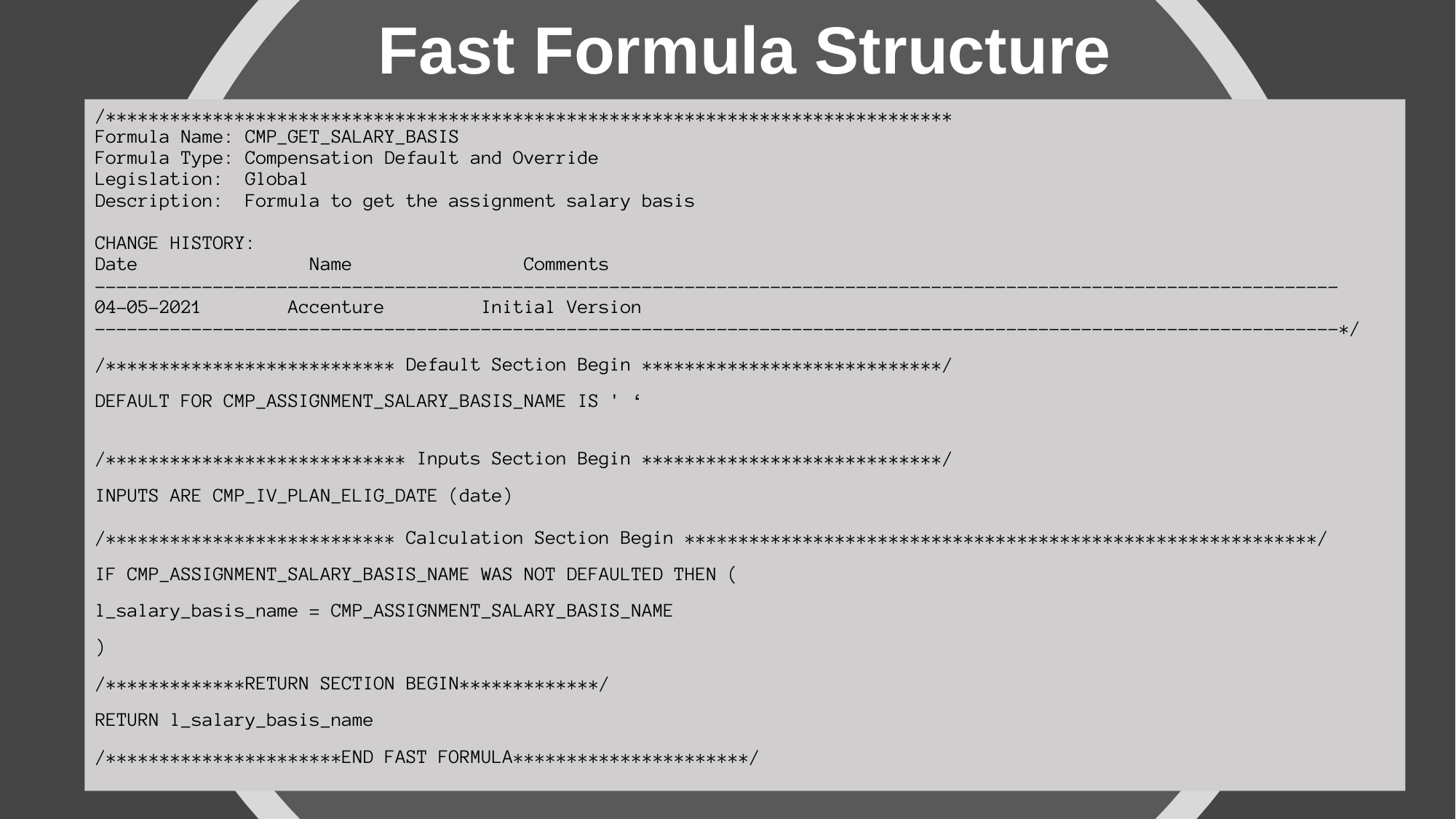

# Fast Formula Structure
/*******************************************************************************
Formula Name: CMP_GET_SALARY_BASIS
Formula Type: Compensation Default and Override
Legislation:  Global
Description:  Formula to get the assignment salary basis
CHANGE HISTORY:
Date                Name                Comments
--------------------------------------------------------------------------------------------------------------------
04-05-2021        Accenture         Initial Version
--------------------------------------------------------------------------------------------------------------------*/
/*************************** Default Section Begin ****************************/
DEFAULT FOR CMP_ASSIGNMENT_SALARY_BASIS_NAME IS ' ‘
/**************************** Inputs Section Begin ****************************/
INPUTS ARE CMP_IV_PLAN_ELIG_DATE (date)
/*************************** Calculation Section Begin ***********************************************************/
IF CMP_ASSIGNMENT_SALARY_BASIS_NAME WAS NOT DEFAULTED THEN (
l_salary_basis_name = CMP_ASSIGNMENT_SALARY_BASIS_NAME
)
/*************RETURN SECTION BEGIN*************/
RETURN l_salary_basis_name
/**********************END FAST FORMULA**********************/